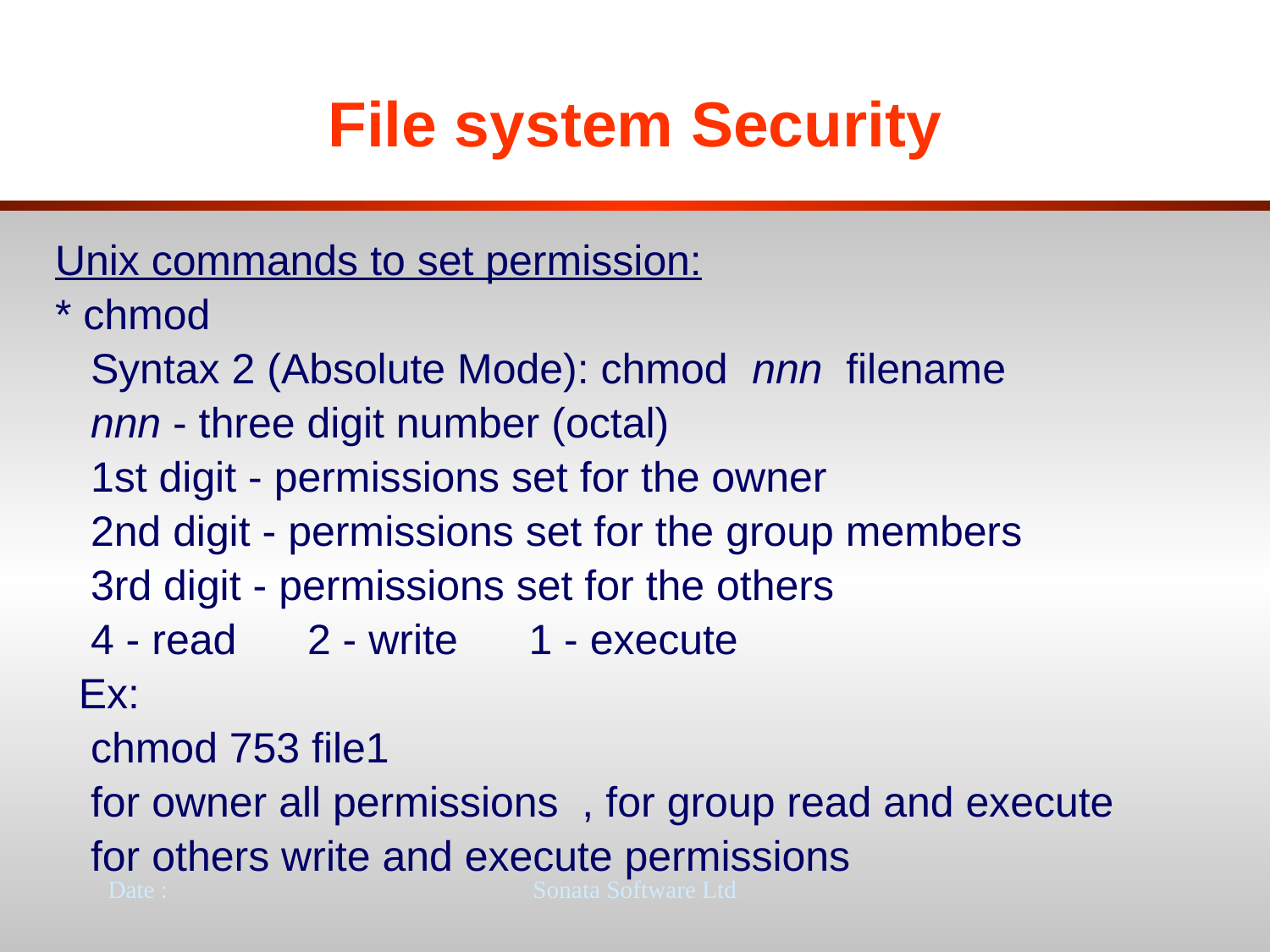

# File system Security
Unix commands to set permission:
* chmod
   Syntax 2 (Absolute Mode): chmod  nnn  filename
   nnn - three digit number (octal)
   1st digit - permissions set for the owner
   2nd digit - permissions set for the group members
   3rd digit - permissions set for the others
   4 - read      2 - write      1 - execute
  Ex:
   chmod 753 file1
   for owner all permissions  , for group read and execute
   for others write and execute permissions
Date :
Sonata Software Ltd